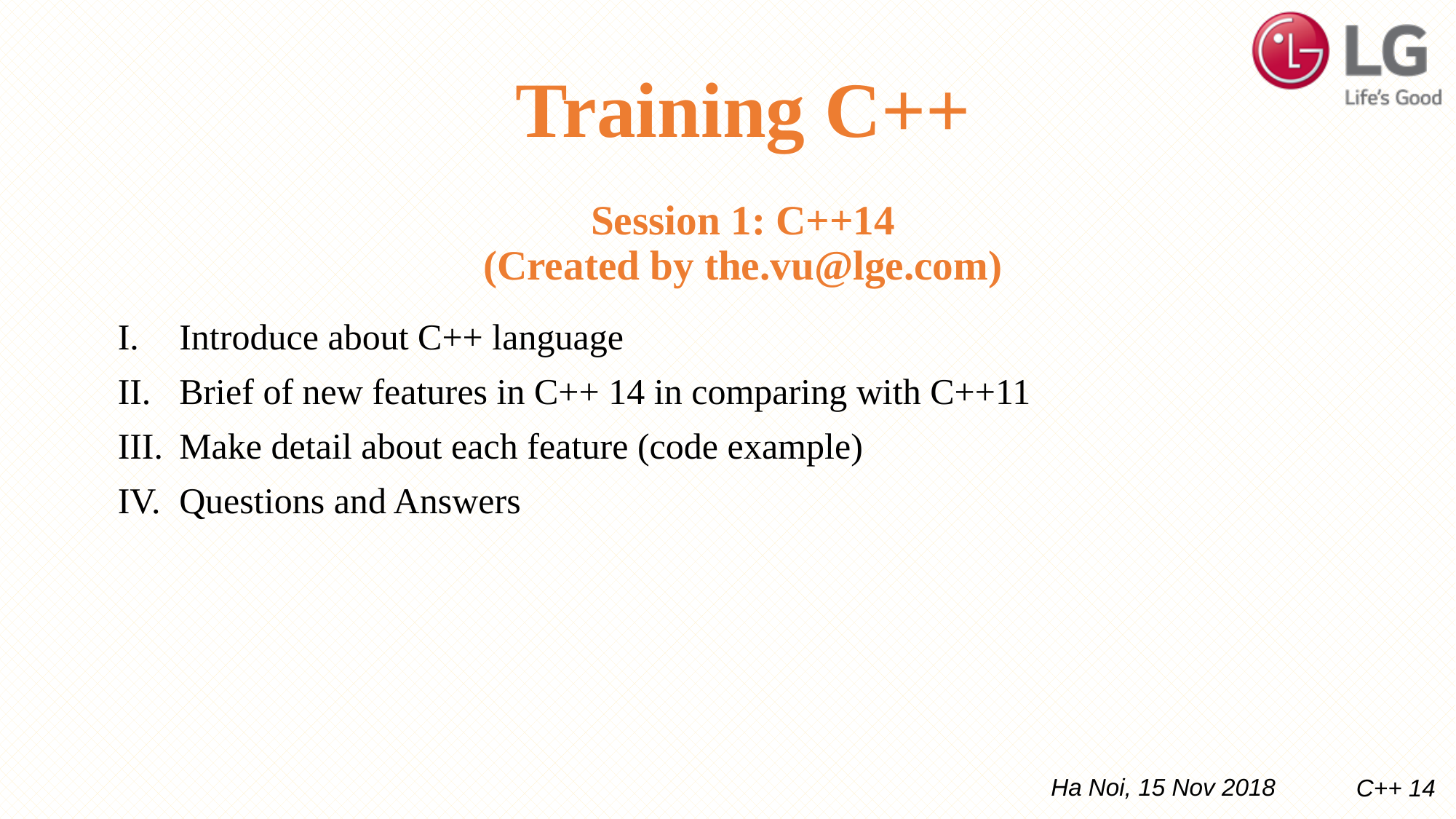

# Training C++ Session 1: C++14 (Created by the.vu@lge.com)
Introduce about C++ language
Brief of new features in C++ 14 in comparing with C++11
Make detail about each feature (code example)
Questions and Answers
Ha Noi, 15 Nov 2018